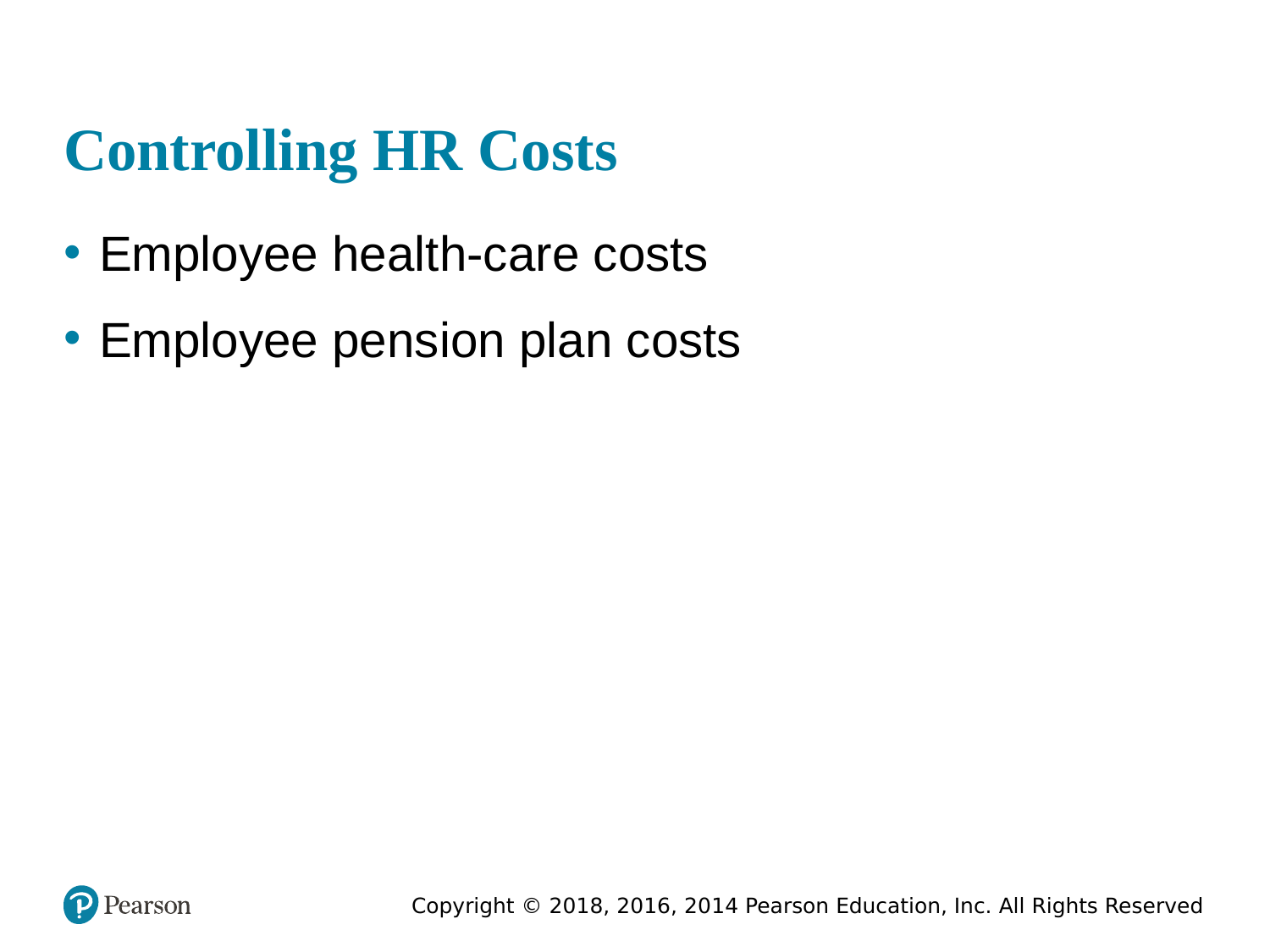

# Controlling HR Costs
Employee health-care costs
Employee pension plan costs